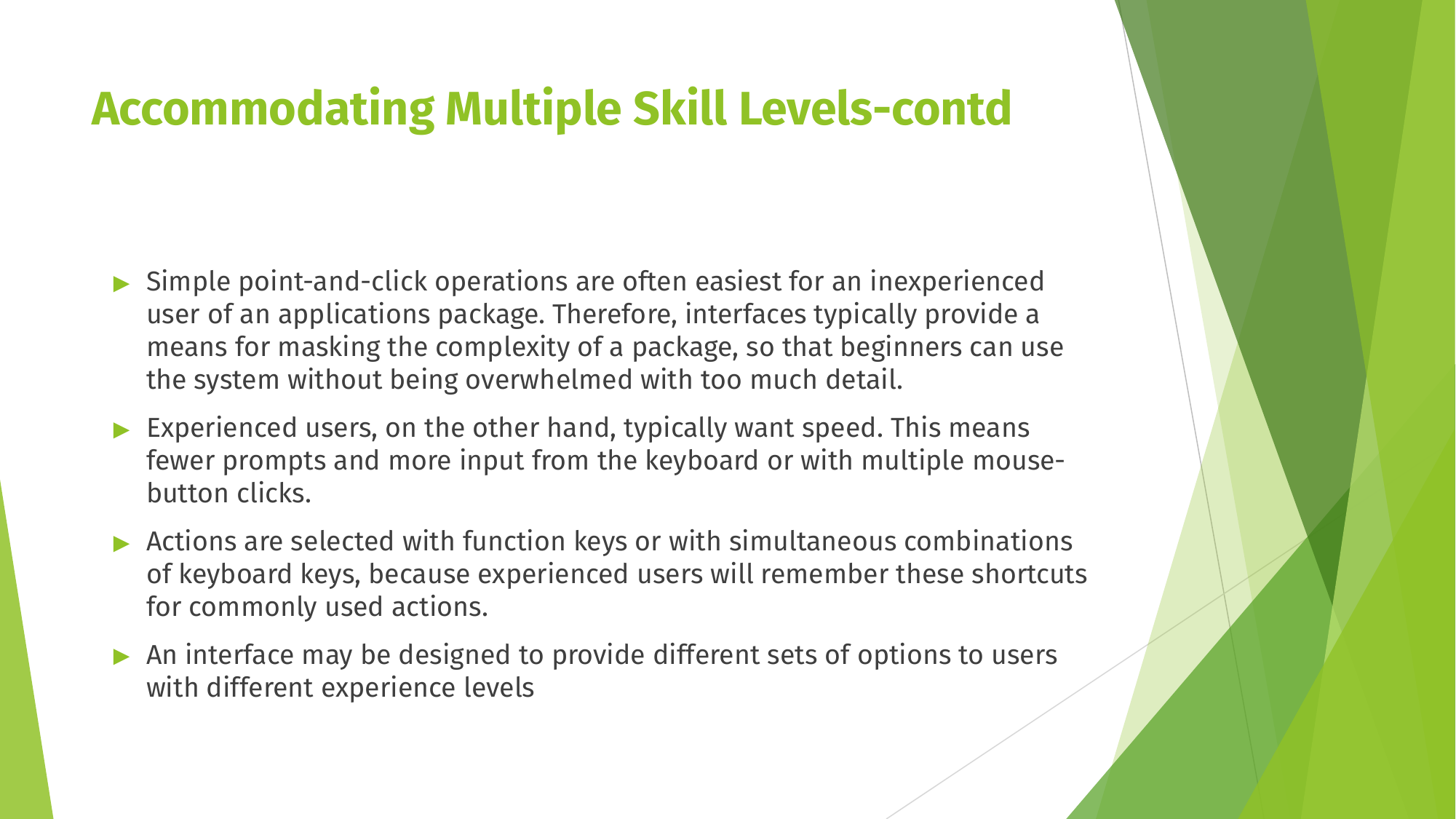

# Accommodating Multiple Skill Levels-contd
Simple point-and-click operations are often easiest for an inexperienced user of an applications package. Therefore, interfaces typically provide a means for masking the complexity of a package, so that beginners can use the system without being overwhelmed with too much detail.
Experienced users, on the other hand, typically want speed. This means fewer prompts and more input from the keyboard or with multiple mouse-button clicks.
Actions are selected with function keys or with simultaneous combinations of keyboard keys, because experienced users will remember these shortcuts for commonly used actions.
An interface may be designed to provide different sets of options to users with different experience levels